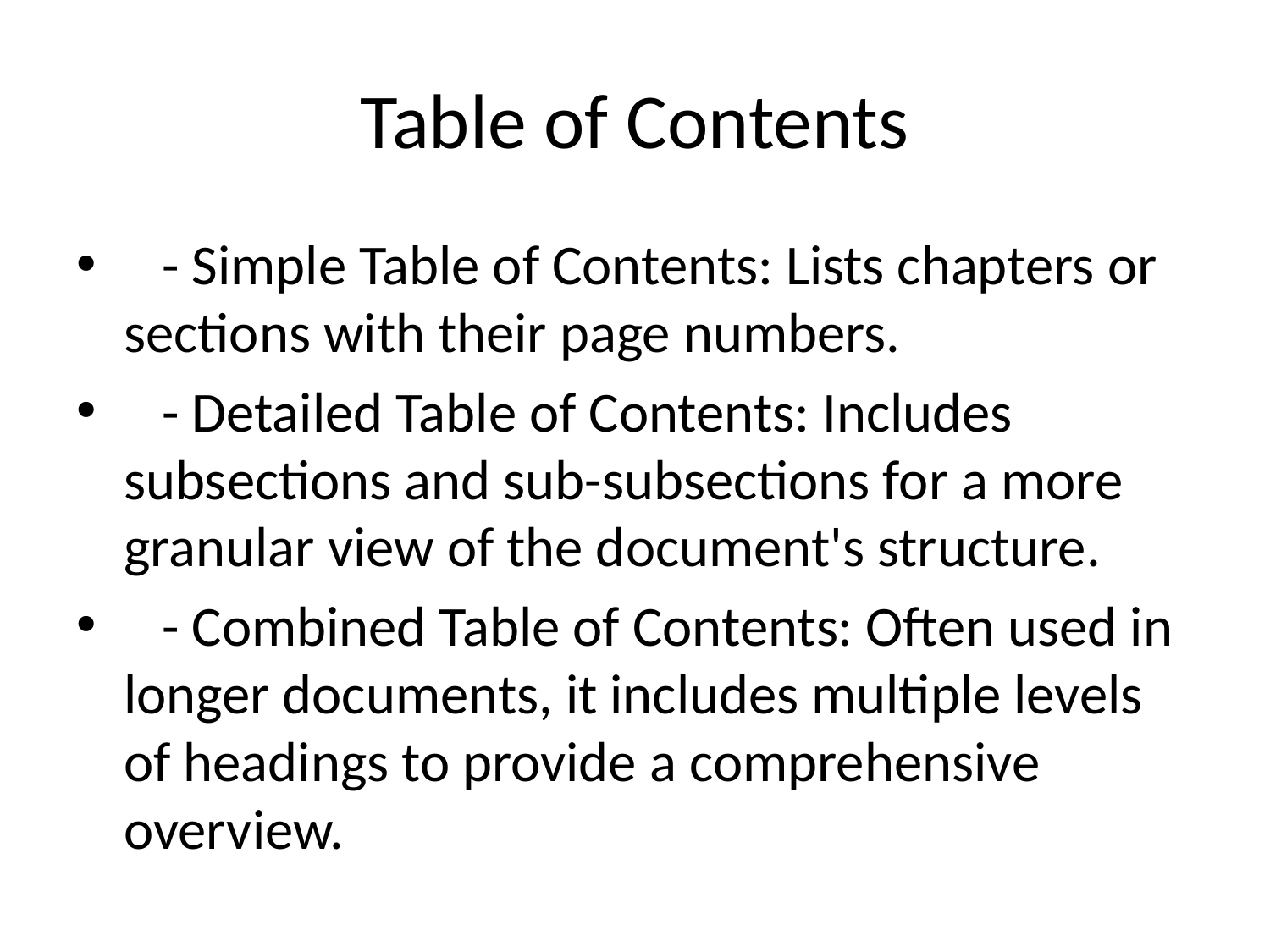

# Table of Contents
   - Simple Table of Contents: Lists chapters or sections with their page numbers.
   - Detailed Table of Contents: Includes subsections and sub-subsections for a more granular view of the document's structure.
   - Combined Table of Contents: Often used in longer documents, it includes multiple levels of headings to provide a comprehensive overview.

5. Importance: